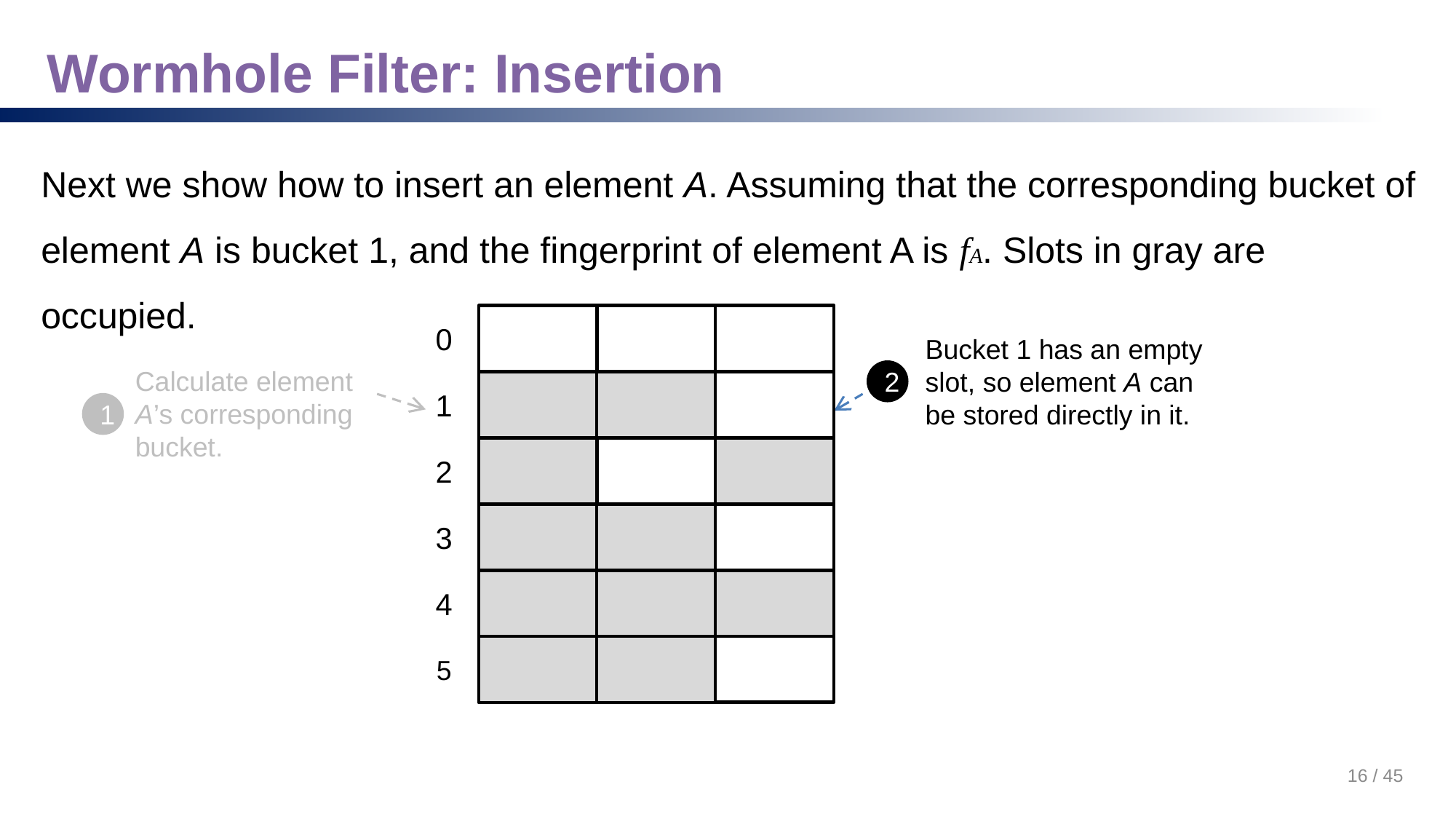

# Wormhole Filter: Insertion
Next we show how to insert an element A. Assuming that the corresponding bucket of element A is bucket 1, and the fingerprint of element A is fA. Slots in gray are occupied.

0
Bucket 1 has an empty slot, so element A can be stored directly in it.
2
Calculate element A’s corresponding bucket.

1
1

2

3

4

5
16 / 45